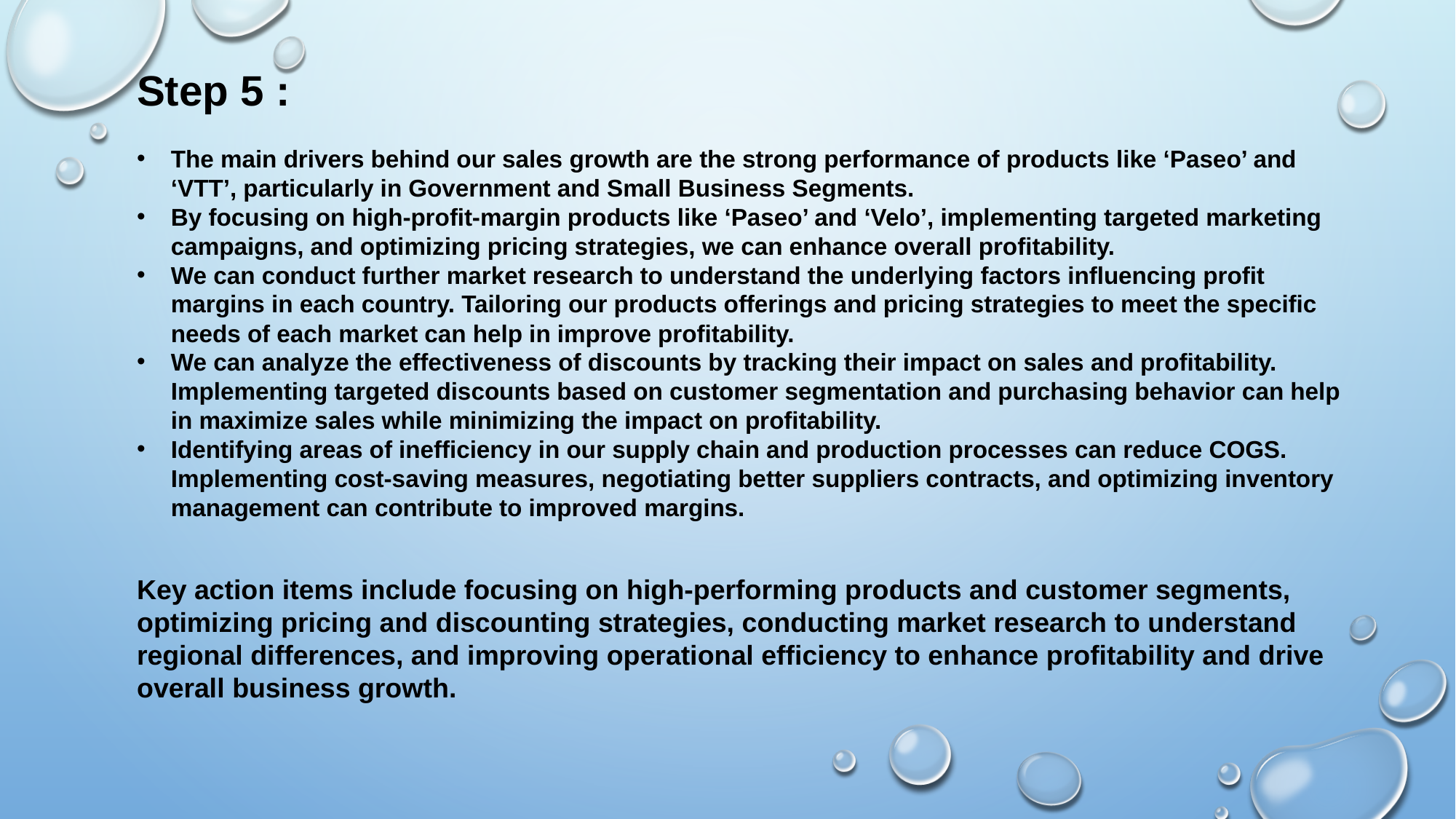

Step 5 :

The main drivers behind our sales growth are the strong performance of products like ‘Paseo’ and ‘VTT’, particularly in Government and Small Business Segments.
By focusing on high-profit-margin products like ‘Paseo’ and ‘Velo’, implementing targeted marketing campaigns, and optimizing pricing strategies, we can enhance overall profitability.
We can conduct further market research to understand the underlying factors influencing profit margins in each country. Tailoring our products offerings and pricing strategies to meet the specific needs of each market can help in improve profitability.
We can analyze the effectiveness of discounts by tracking their impact on sales and profitability. Implementing targeted discounts based on customer segmentation and purchasing behavior can help in maximize sales while minimizing the impact on profitability.
Identifying areas of inefficiency in our supply chain and production processes can reduce COGS. Implementing cost-saving measures, negotiating better suppliers contracts, and optimizing inventory management can contribute to improved margins.

Key action items include focusing on high-performing products and customer segments, optimizing pricing and discounting strategies, conducting market research to understand regional differences, and improving operational efficiency to enhance profitability and drive overall business growth.